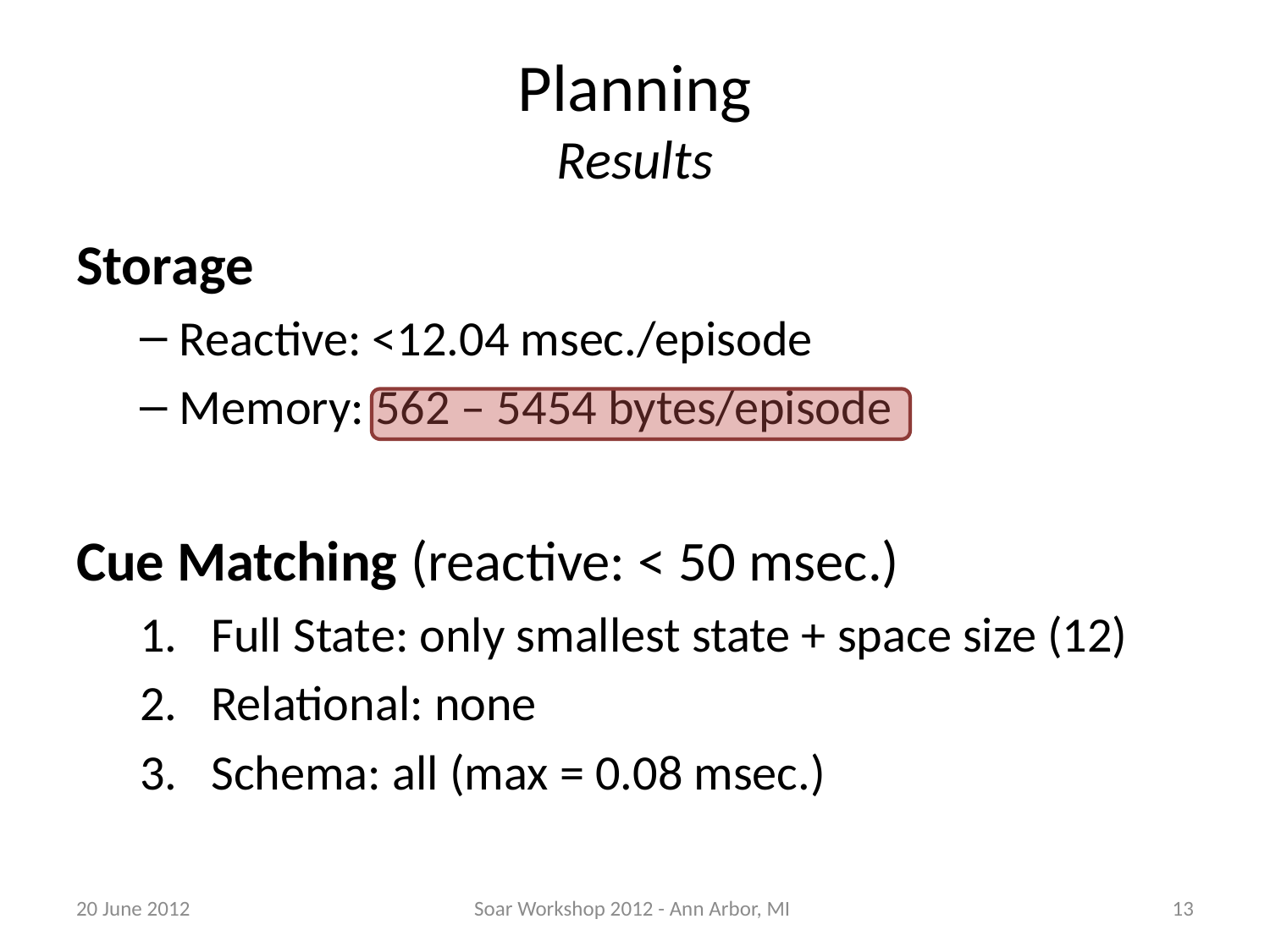

# Planning Results
Storage
Reactive: <12.04 msec./episode
Memory: 562 – 5454 bytes/episode

Cue Matching (reactive: < 50 msec.)
Full State: only smallest state + space size (12)
Relational: none
Schema: all (max = 0.08 msec.)

20 June 2012
Soar Workshop 2012 - Ann Arbor, MI
13